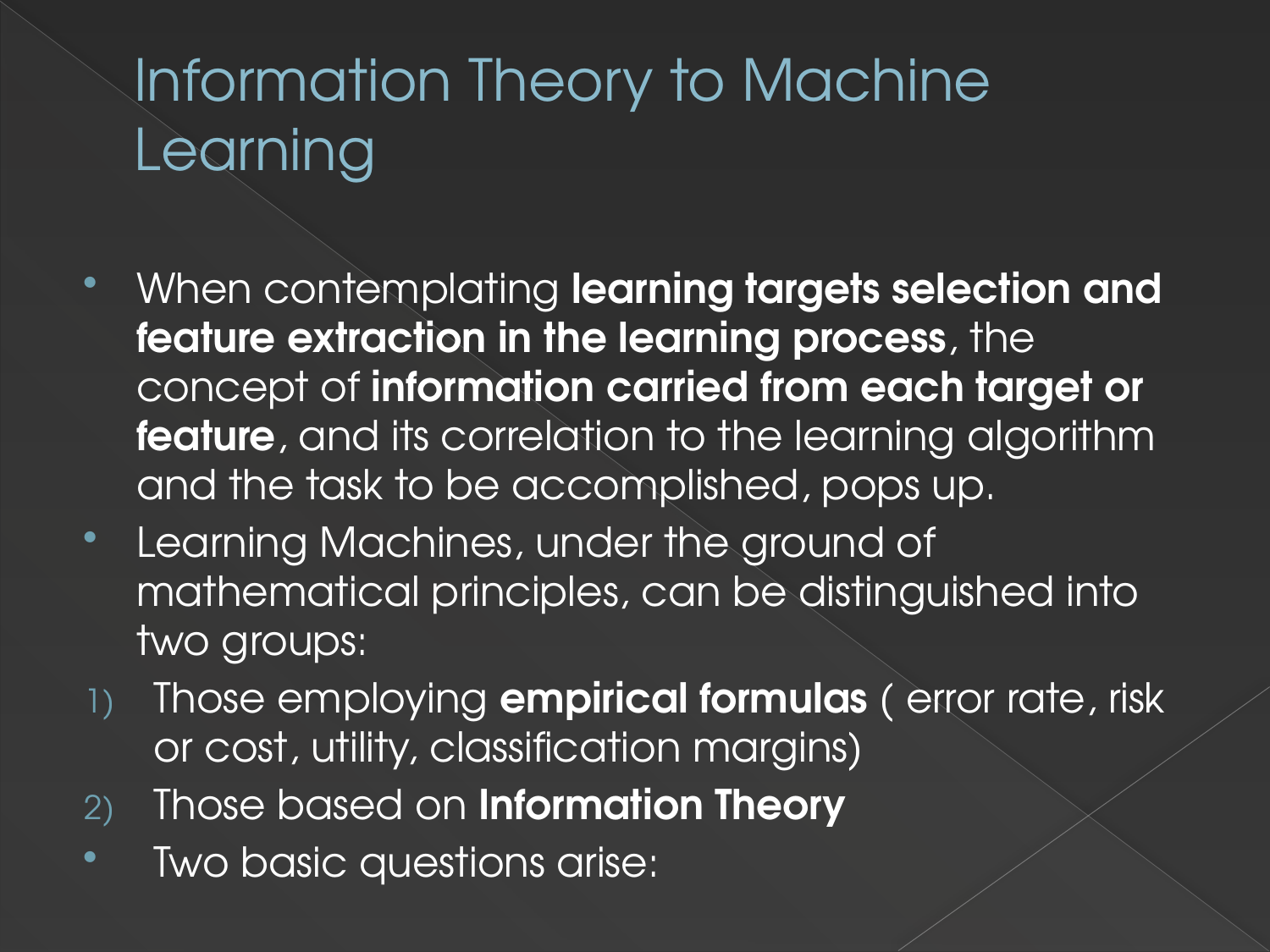

# Information Theory to Machine Learning

When contemplating learning targets selection and feature extraction in the learning process, the concept of information carried from each target or feature, and its correlation to the learning algorithm and the task to be accomplished, pops up.
Learning Machines, under the ground of mathematical principles, can be distinguished into two groups:
Those employing empirical formulas ( error rate, risk or cost, utility, classification margins)
Those based on Information Theory
Two basic questions arise: